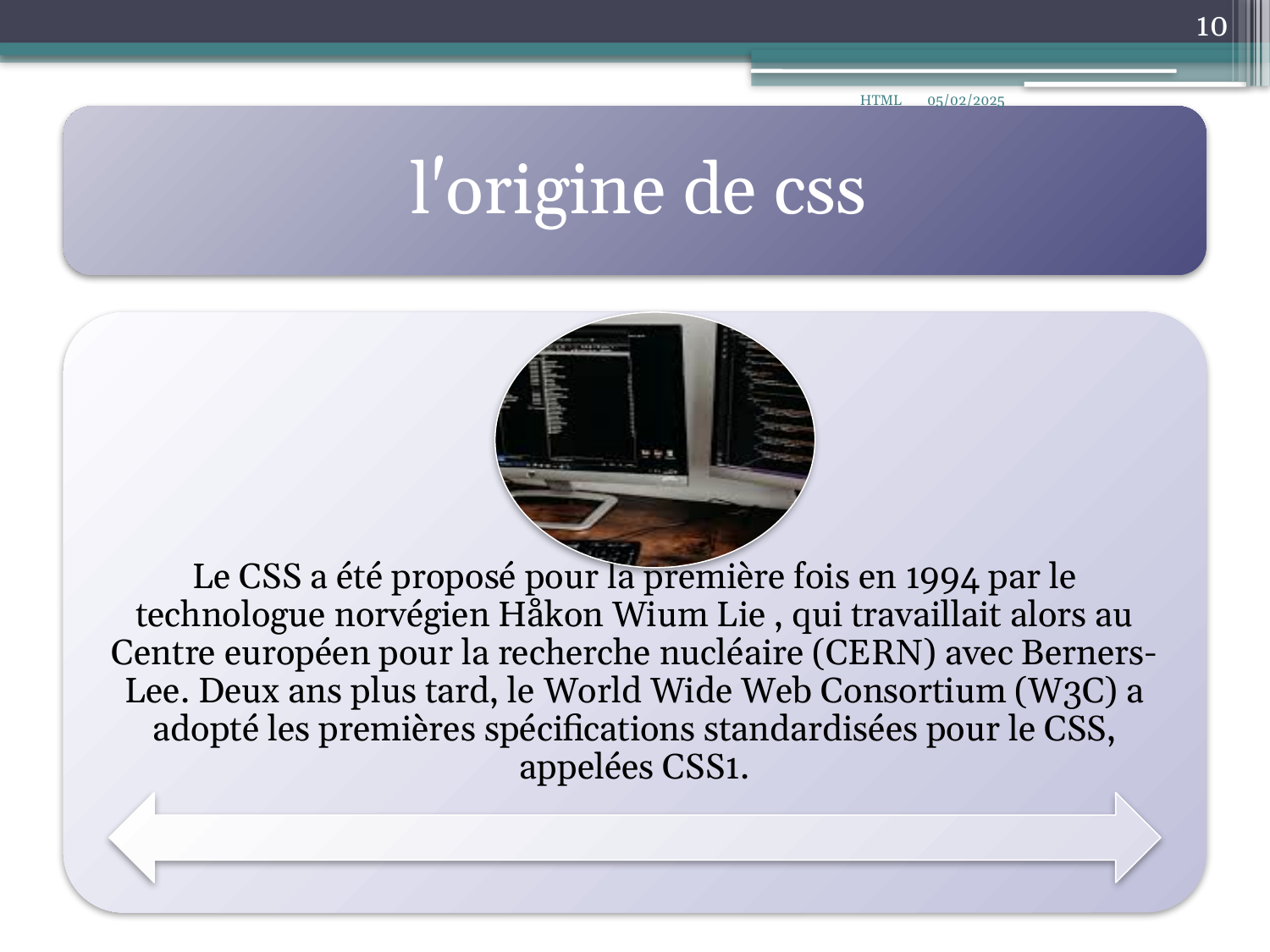

10
HTML
05/02/2025
l'origine de css
Le CSS a été proposé pour la première fois en 1994 par le technologue norvégien Håkon Wium Lie , qui travaillait alors au Centre européen pour la recherche nucléaire (CERN) avec Berners-Lee. Deux ans plus tard, le World Wide Web Consortium (W3C) a adopté les premières spécifications standardisées pour le CSS, appelées CSS1.